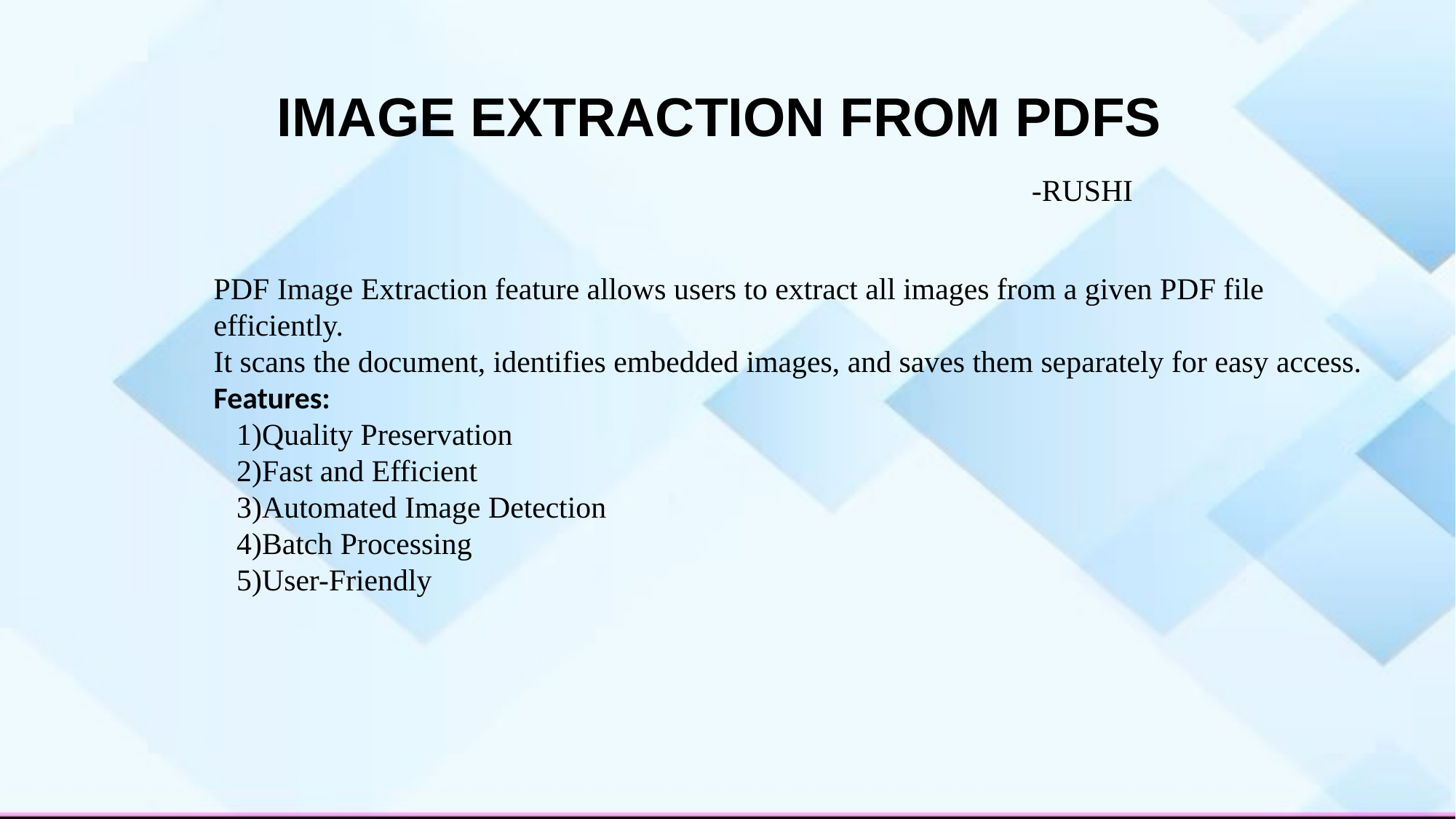

IMAGE EXTRACTION FROM PDFS
-RUSHI
PDF Image Extraction feature allows users to extract all images from a given PDF file efficiently.
It scans the document, identifies embedded images, and saves them separately for easy access.
Features:
   1)Quality Preservation
   2)Fast and Efficient
   3)Automated Image Detection
   4)Batch Processing
   5)User-Friendly